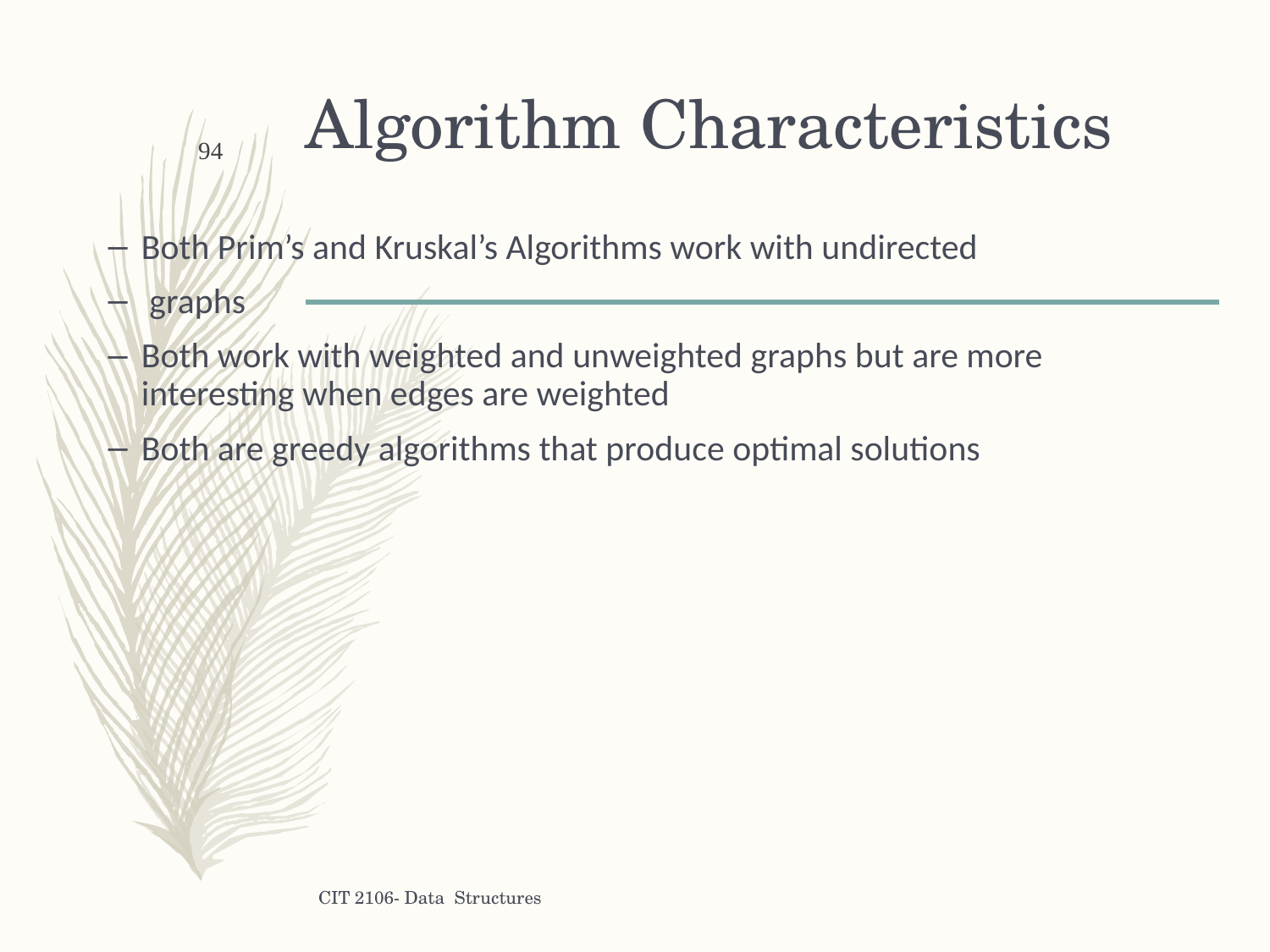

# Algorithm Characteristics
94
Both Prim’s and Kruskal’s Algorithms work with undirected
 graphs
Both work with weighted and unweighted graphs but are more interesting when edges are weighted
Both are greedy algorithms that produce optimal solutions
CIT 2106- Data  Structures